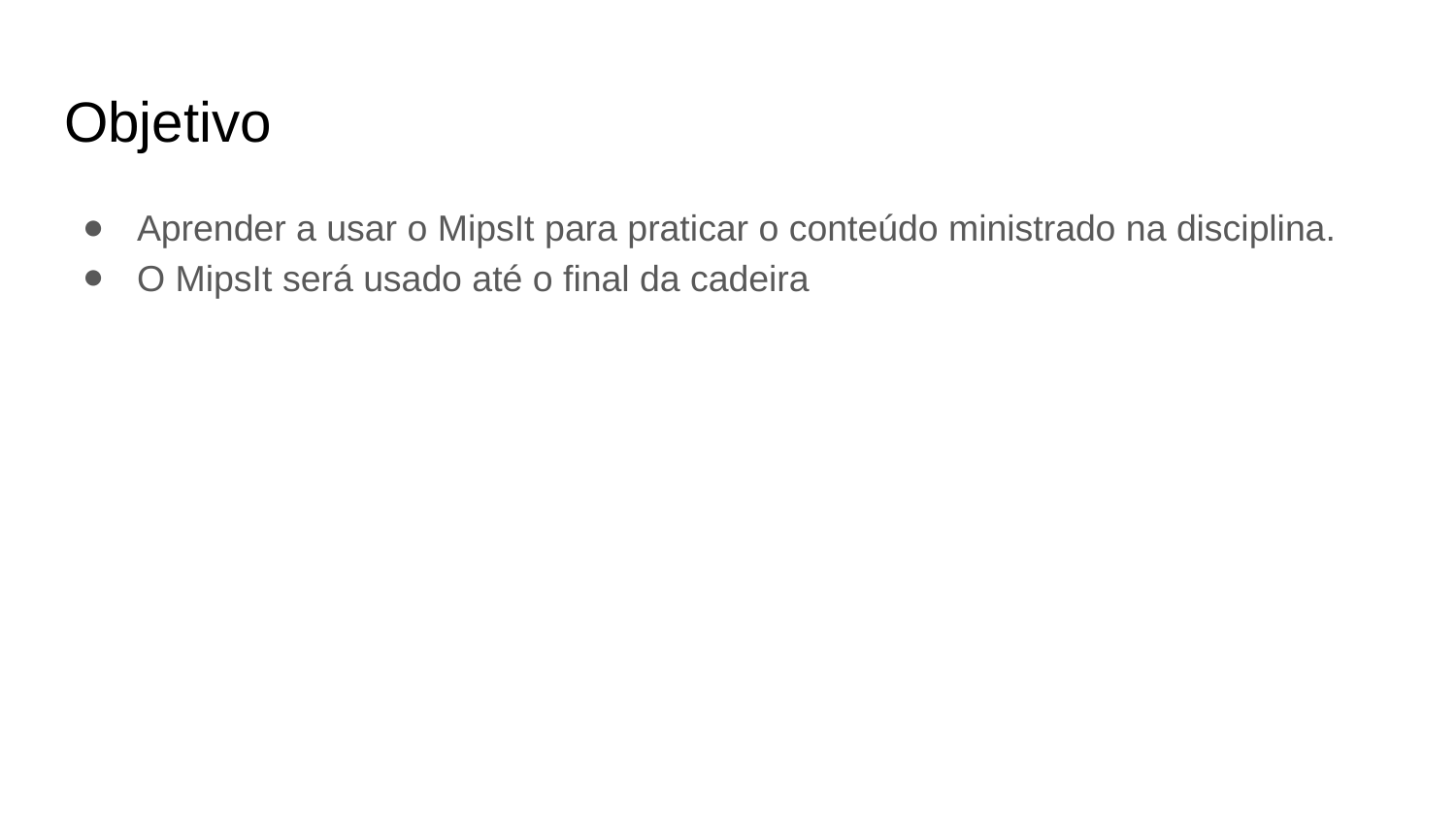

# Objetivo
Aprender a usar o MipsIt para praticar o conteúdo ministrado na disciplina.
O MipsIt será usado até o final da cadeira